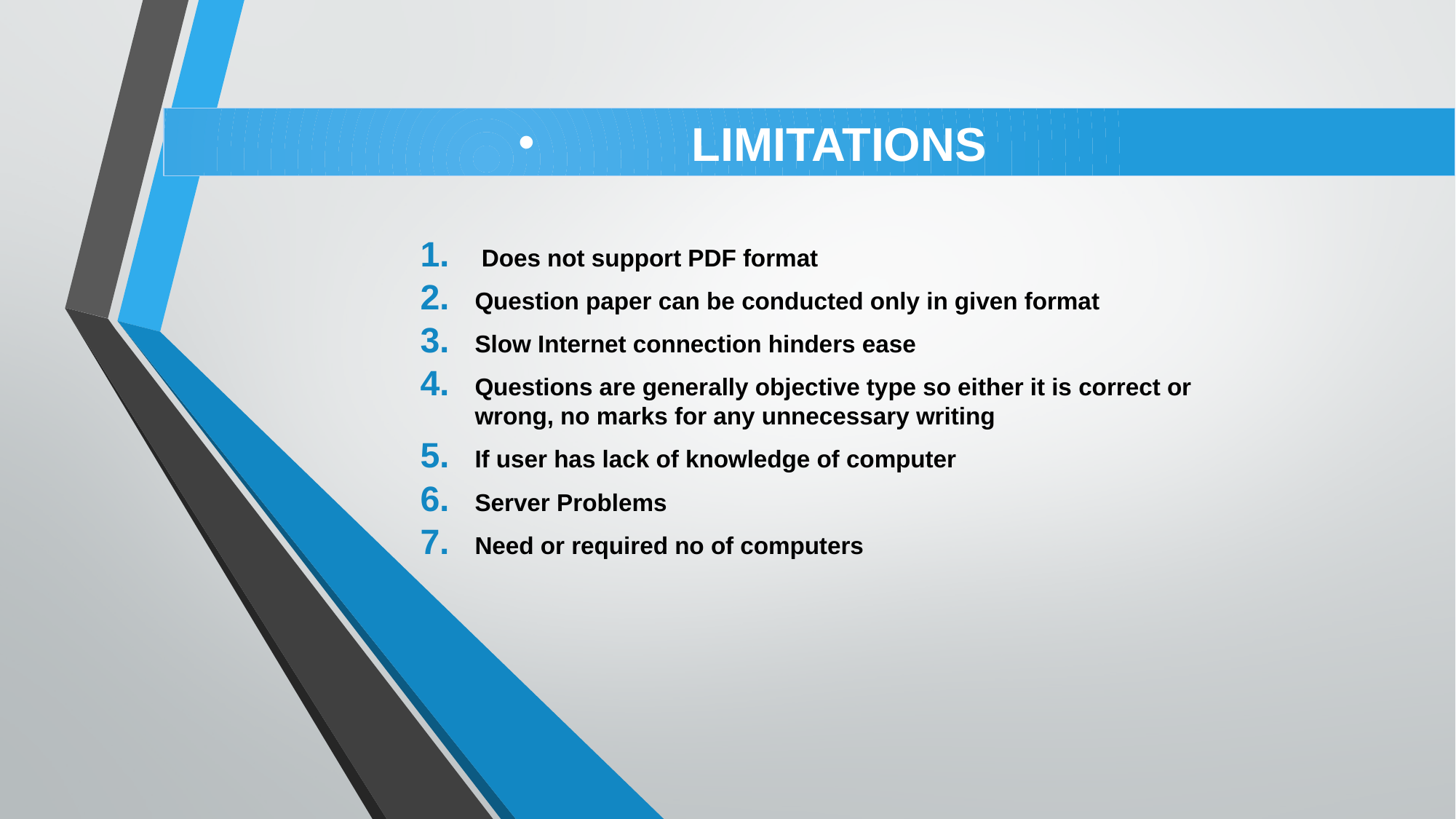

# LIMITATIONS
 Does not support PDF format
Question paper can be conducted only in given format
Slow Internet connection hinders ease
Questions are generally objective type so either it is correct or wrong, no marks for any unnecessary writing
If user has lack of knowledge of computer
Server Problems
Need or required no of computers